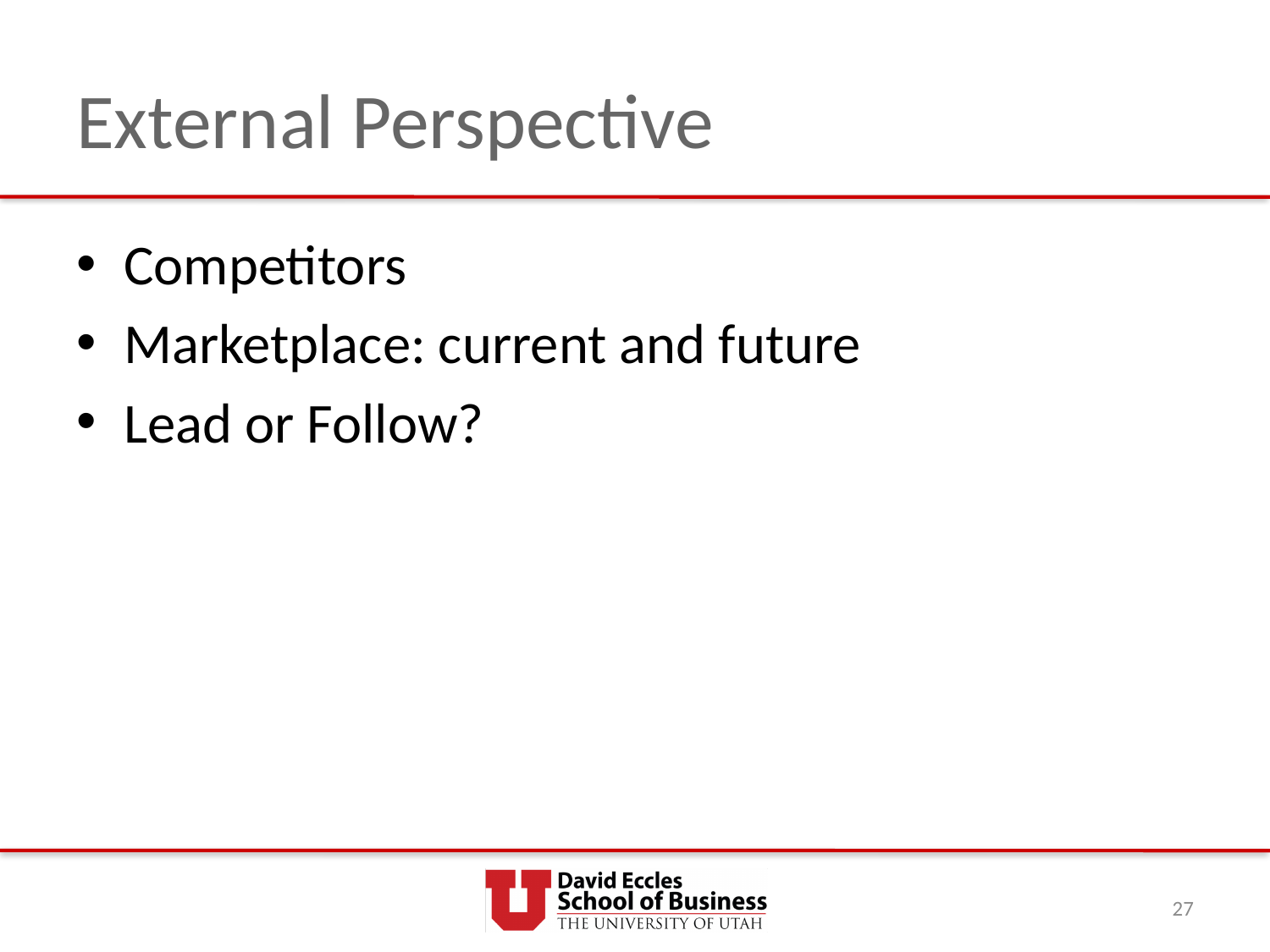

# External Perspective
Competitors
Marketplace: current and future
Lead or Follow?
27